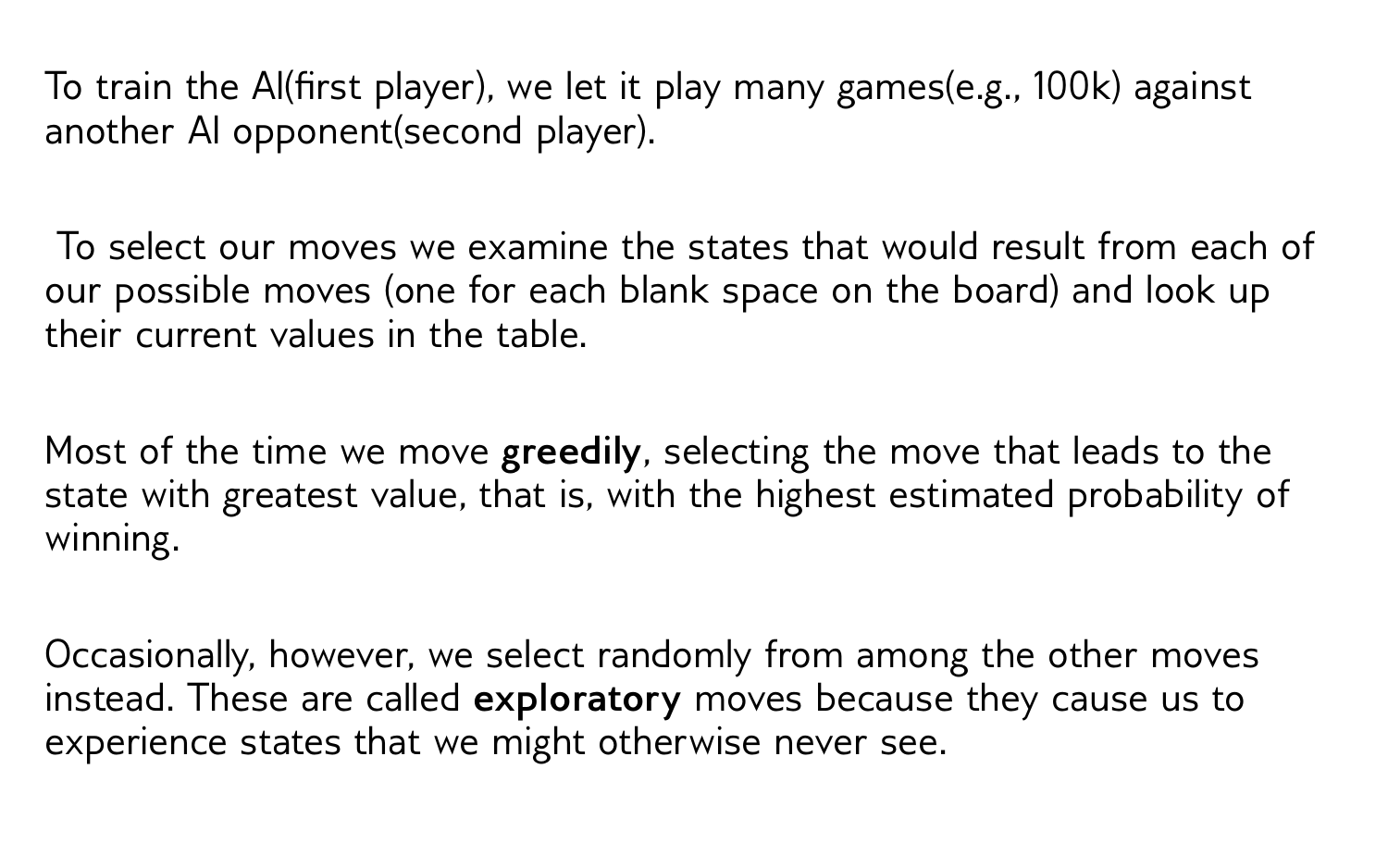

To train the AI(first player), we let it play many games(e.g., 100k) against another AI opponent(second player).

 To select our moves we examine the states that would result from each of our possible moves (one for each blank space on the board) and look up their current values in the table.

Most of the time we move greedily, selecting the move that leads to the state with greatest value, that is, with the highest estimated probability of winning.

Occasionally, however, we select randomly from among the other moves instead. These are called exploratory moves because they cause us to experience states that we might otherwise never see.